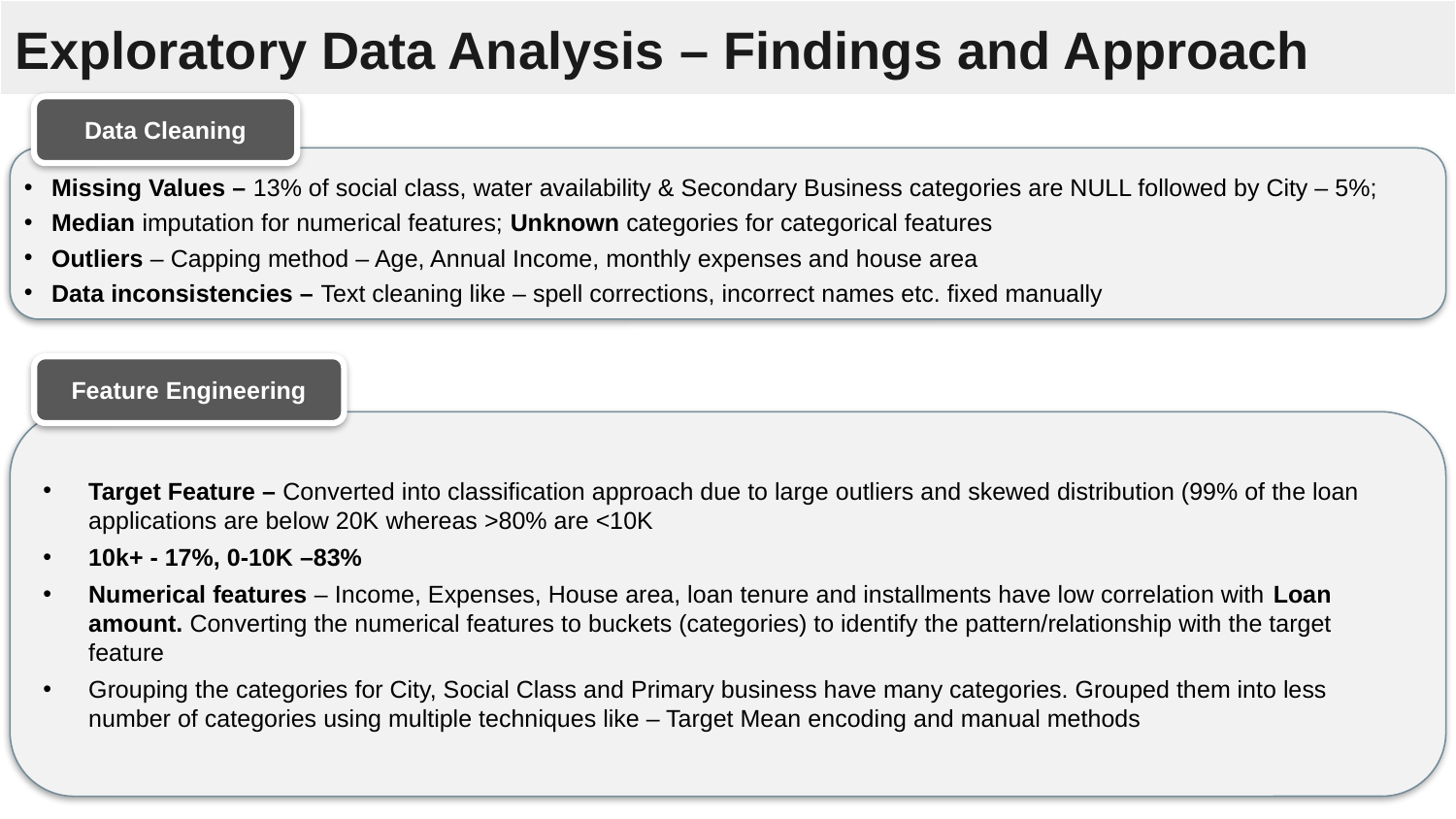

Exploratory Data Analysis – Findings and Approach
Data Cleaning

Missing Values – 13% of social class, water availability & Secondary Business categories are NULL followed by City – 5%;
Median imputation for numerical features; Unknown categories for categorical features
Outliers – Capping method – Age, Annual Income, monthly expenses and house area
Data inconsistencies – Text cleaning like – spell corrections, incorrect names etc. fixed manually
Feature Engineering
Target Feature – Converted into classification approach due to large outliers and skewed distribution (99% of the loan applications are below 20K whereas >80% are <10K
10k+ - 17%, 0-10K –83%
Numerical features – Income, Expenses, House area, loan tenure and installments have low correlation with Loan amount. Converting the numerical features to buckets (categories) to identify the pattern/relationship with the target feature
Grouping the categories for City, Social Class and Primary business have many categories. Grouped them into less number of categories using multiple techniques like – Target Mean encoding and manual methods